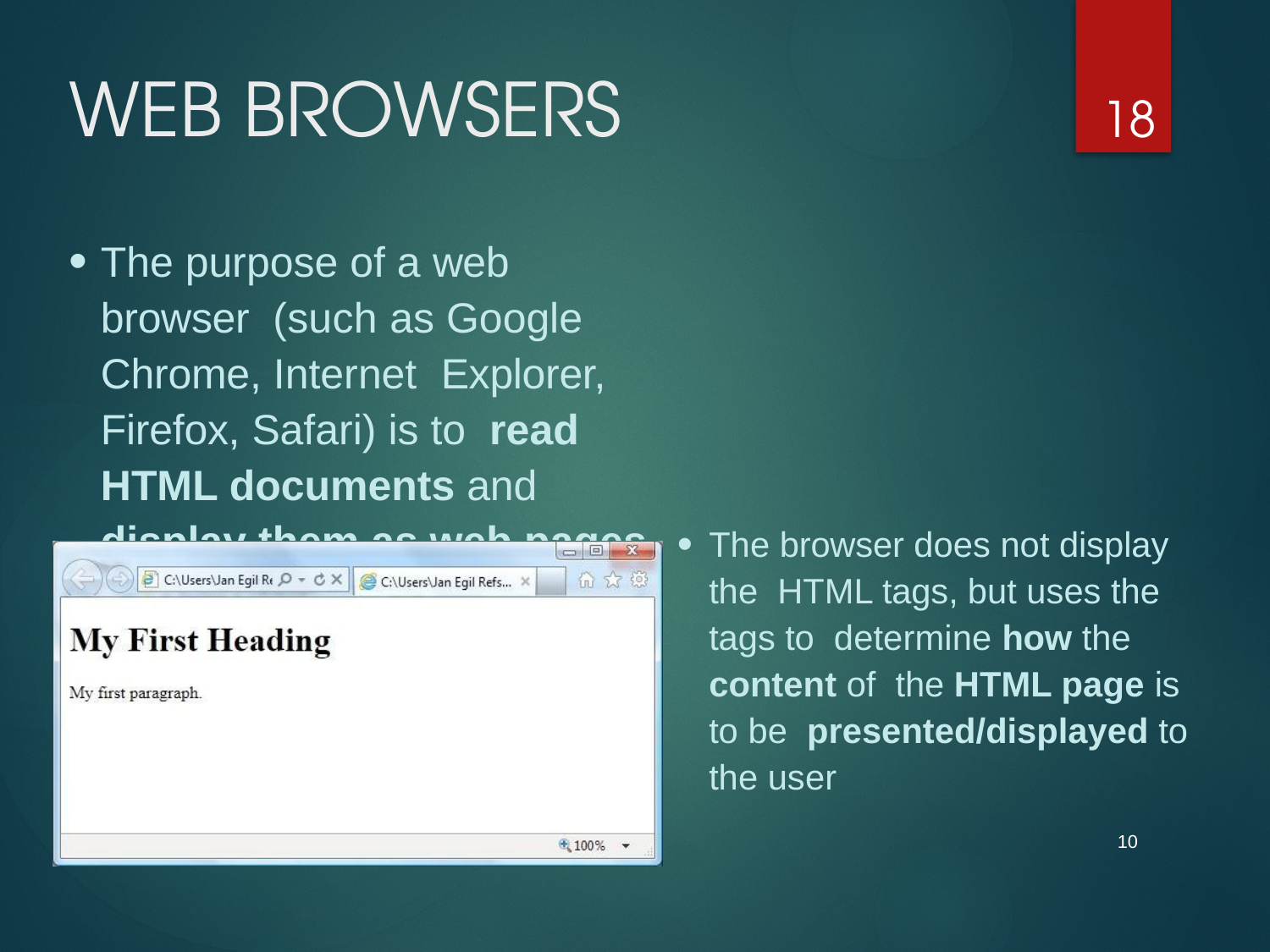

# WEB BROWSERS
18
The purpose of a web browser  (such as Google Chrome, Internet  Explorer, Firefox, Safari) is to  read HTML documents and  display them as web pages.
The browser does not display the  HTML tags, but uses the tags to  determine how the content of  the HTML page is to be  presented/displayed to the user

10